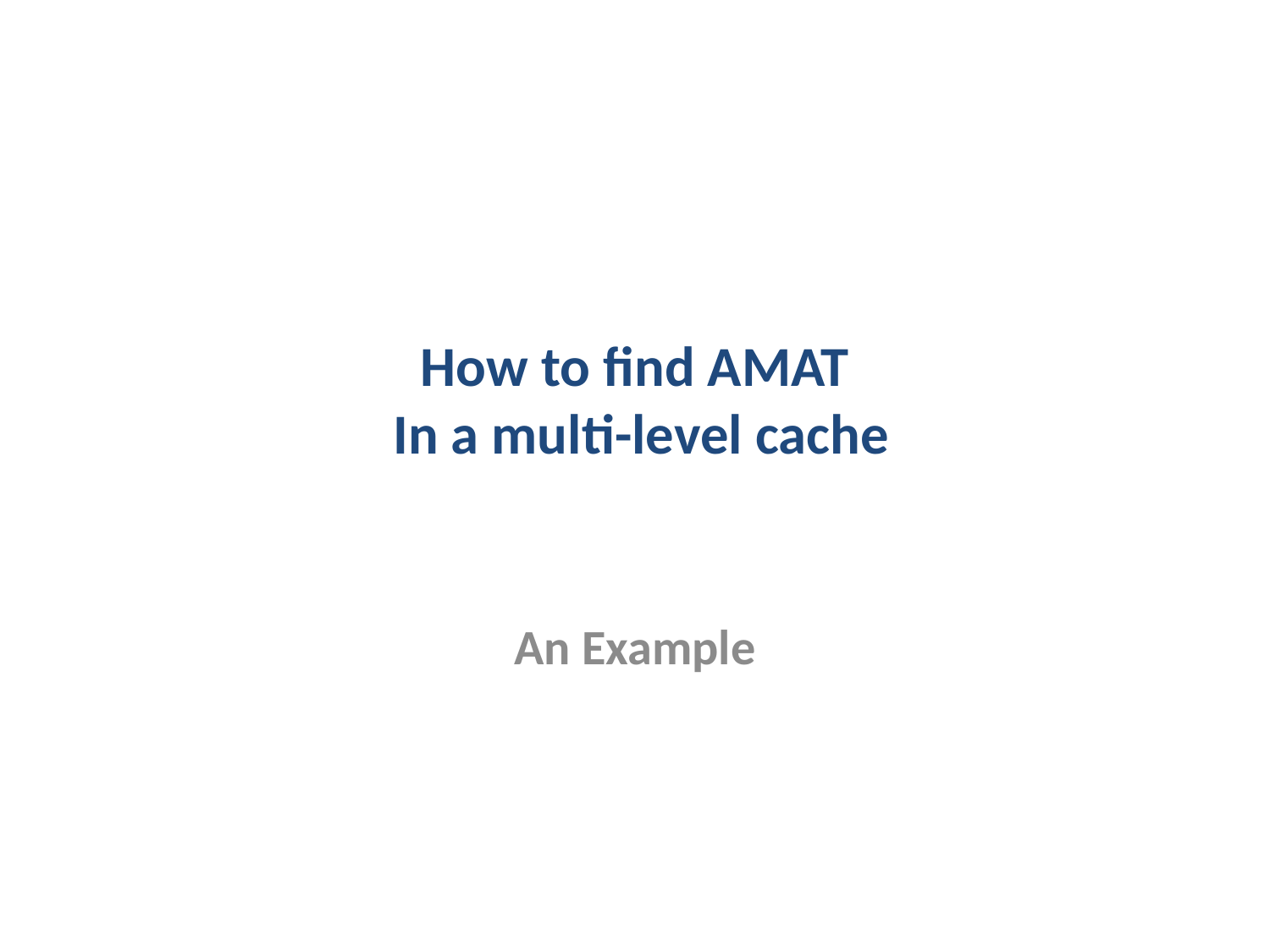

# How to find AMAT In a multi-level cache

An Example